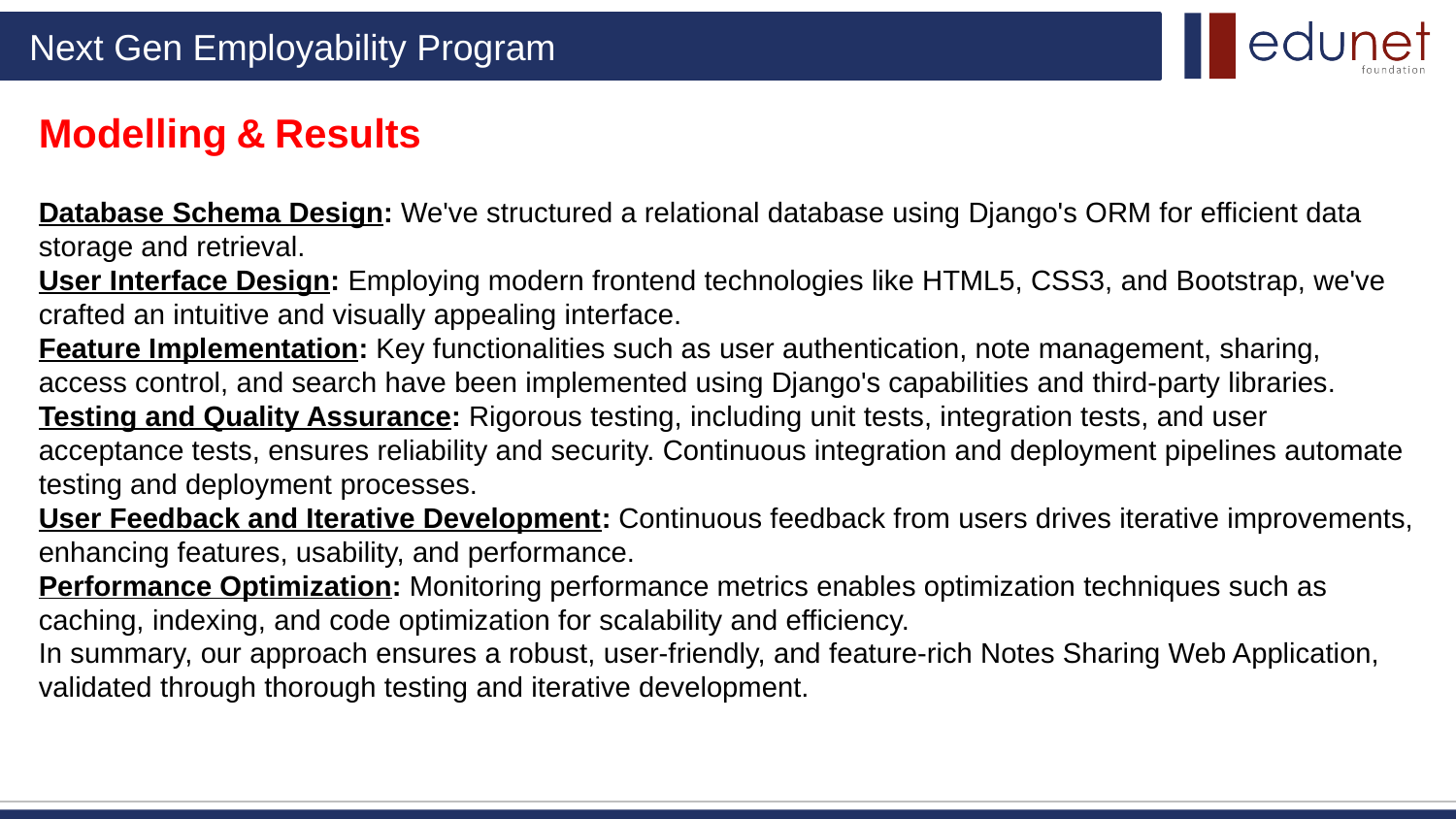

Modelling & Results
Database Schema Design: We've structured a relational database using Django's ORM for efficient data storage and retrieval.
User Interface Design: Employing modern frontend technologies like HTML5, CSS3, and Bootstrap, we've crafted an intuitive and visually appealing interface.
Feature Implementation: Key functionalities such as user authentication, note management, sharing, access control, and search have been implemented using Django's capabilities and third-party libraries.
Testing and Quality Assurance: Rigorous testing, including unit tests, integration tests, and user acceptance tests, ensures reliability and security. Continuous integration and deployment pipelines automate testing and deployment processes.
User Feedback and Iterative Development: Continuous feedback from users drives iterative improvements, enhancing features, usability, and performance.
Performance Optimization: Monitoring performance metrics enables optimization techniques such as caching, indexing, and code optimization for scalability and efficiency.
In summary, our approach ensures a robust, user-friendly, and feature-rich Notes Sharing Web Application, validated through thorough testing and iterative development.